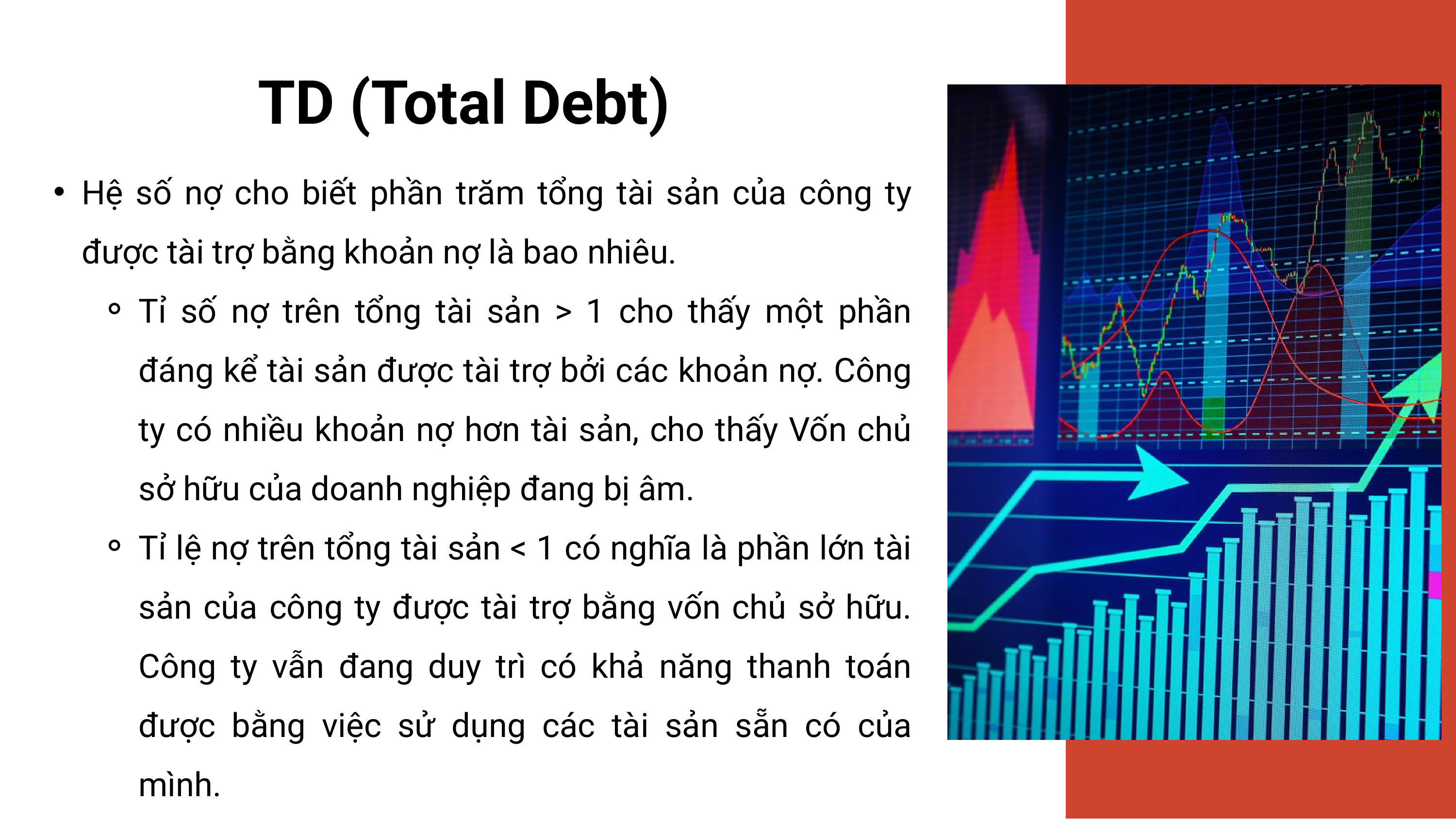

TD (Total Debt)

Hệ số nợ cho biết phần trăm tổng tài sản của công ty được tài trợ bằng khoản nợ là bao nhiêu.
Tỉ số nợ trên tổng tài sản > 1 cho thấy một phần đáng kể tài sản được tài trợ bởi các khoản nợ. Công ty có nhiều khoản nợ hơn tài sản, cho thấy Vốn chủ sở hữu của doanh nghiệp đang bị âm.
Tỉ lệ nợ trên tổng tài sản < 1 có nghĩa là phần lớn tài sản của công ty được tài trợ bằng vốn chủ sở hữu. Công ty vẫn đang duy trì có khả năng thanh toán được bằng việc sử dụng các tài sản sẵn có của mình.